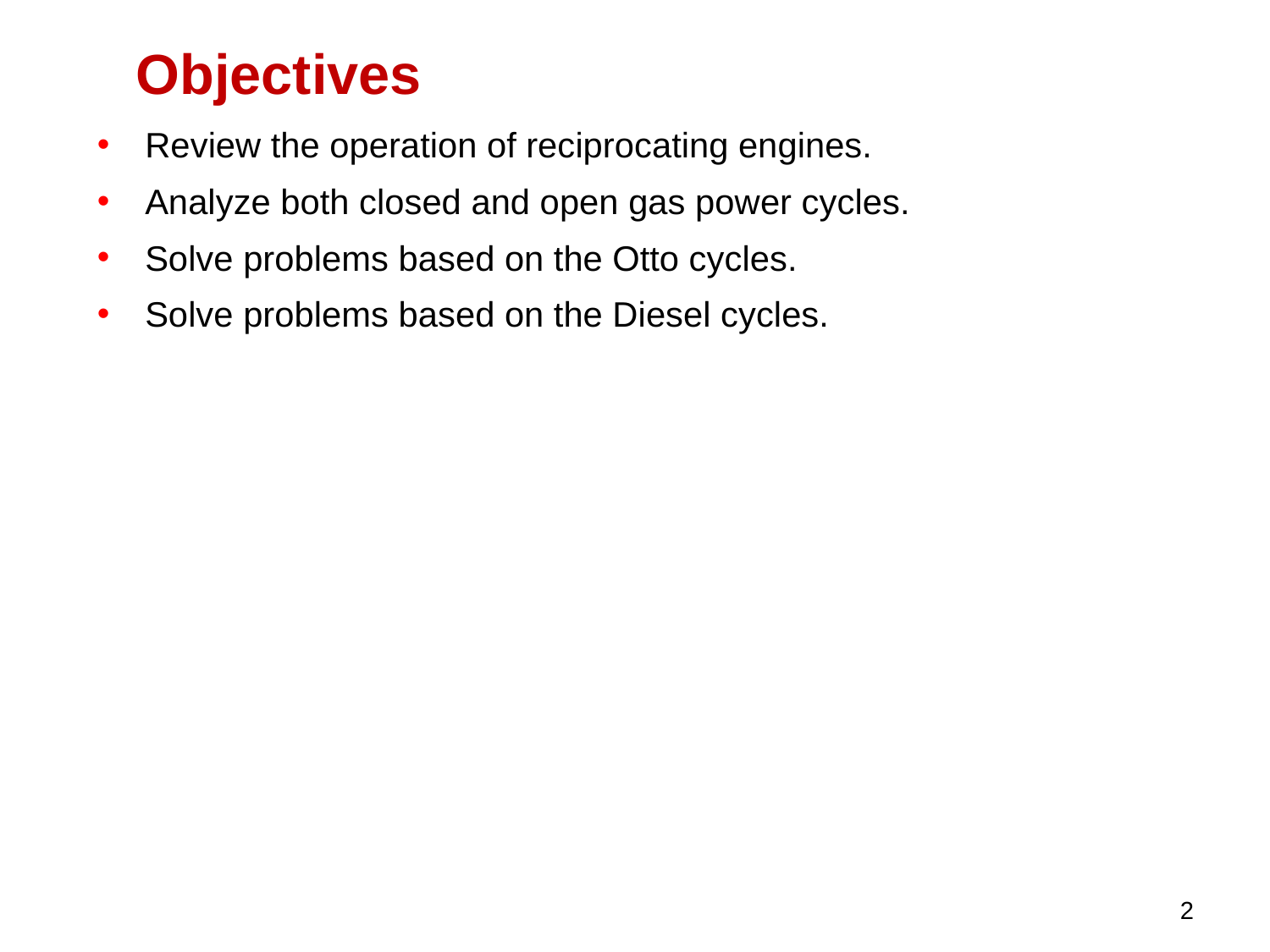

Objectives
Review the operation of reciprocating engines.
Analyze both closed and open gas power cycles.
Solve problems based on the Otto cycles.
Solve problems based on the Diesel cycles.

2